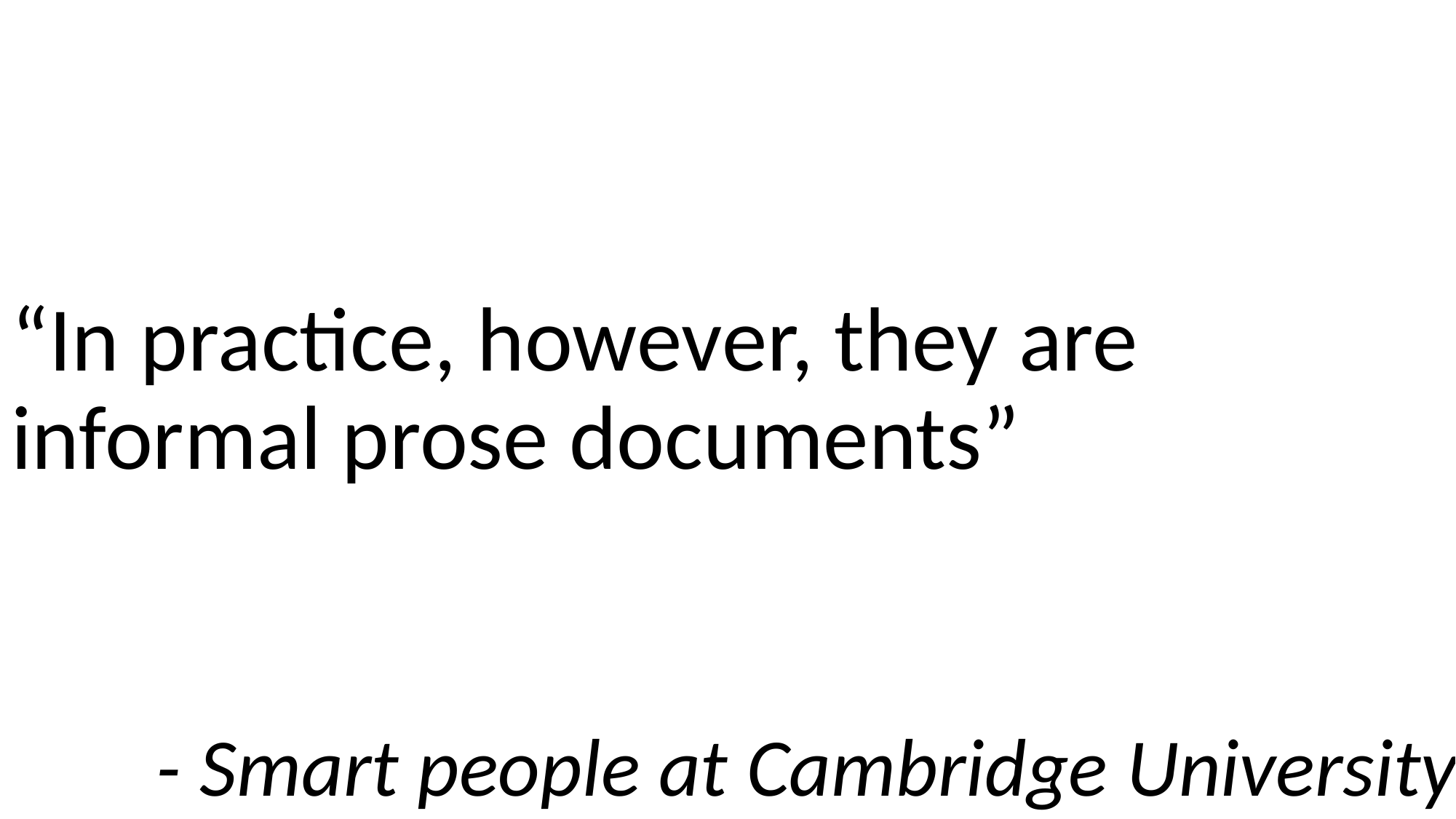

# “In practice, however, they are informal prose documents”
- Smart people at Cambridge University